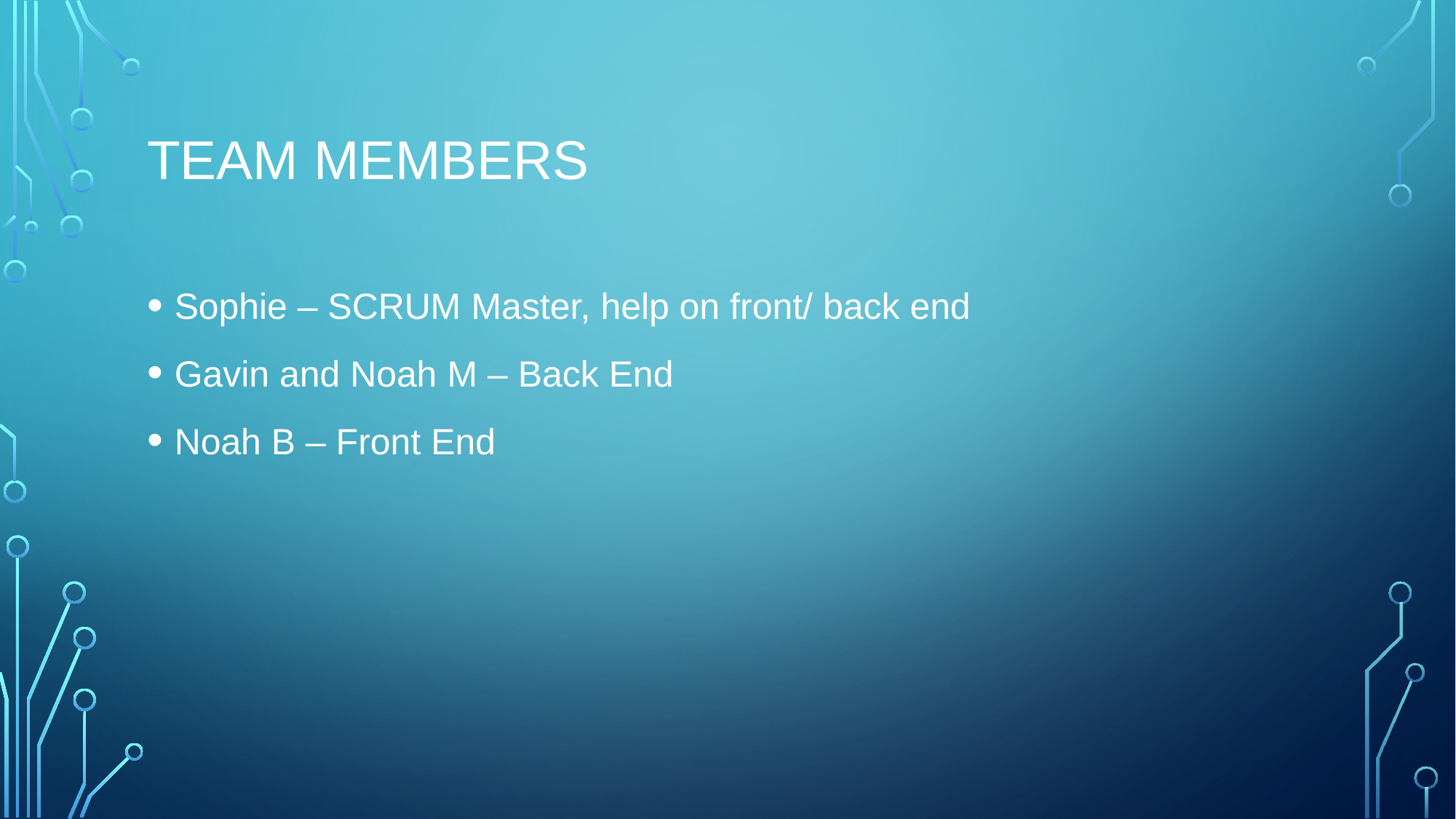

# Team Members
Sophie – SCRUM Master, help on front/ back end
Gavin and Noah M – Back End
Noah B – Front End